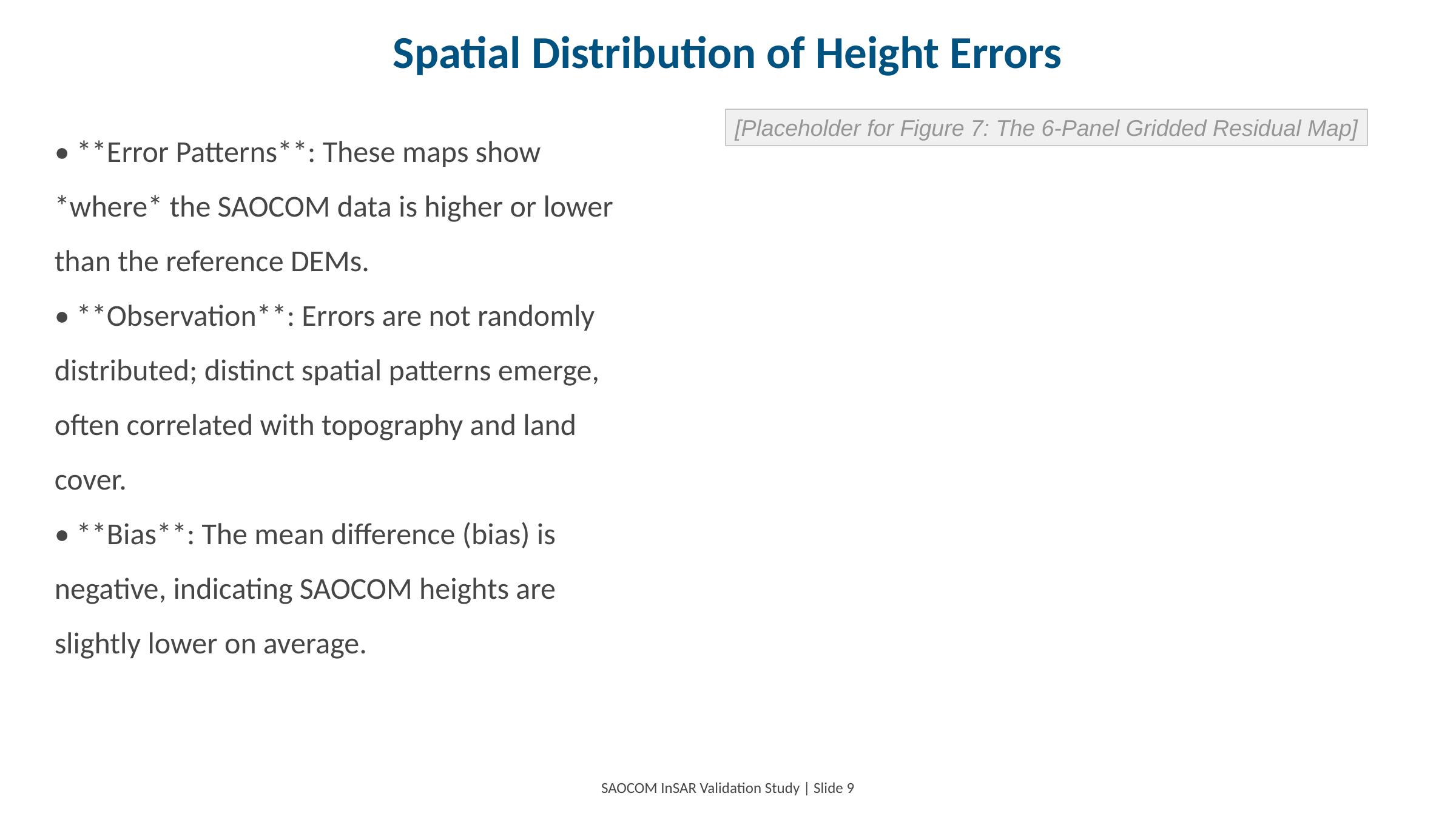

Spatial Distribution of Height Errors
#
• **Error Patterns**: These maps show *where* the SAOCOM data is higher or lower than the reference DEMs.
• **Observation**: Errors are not randomly distributed; distinct spatial patterns emerge, often correlated with topography and land cover.
• **Bias**: The mean difference (bias) is negative, indicating SAOCOM heights are slightly lower on average.
[Placeholder for Figure 7: The 6-Panel Gridded Residual Map]
SAOCOM InSAR Validation Study | Slide 9